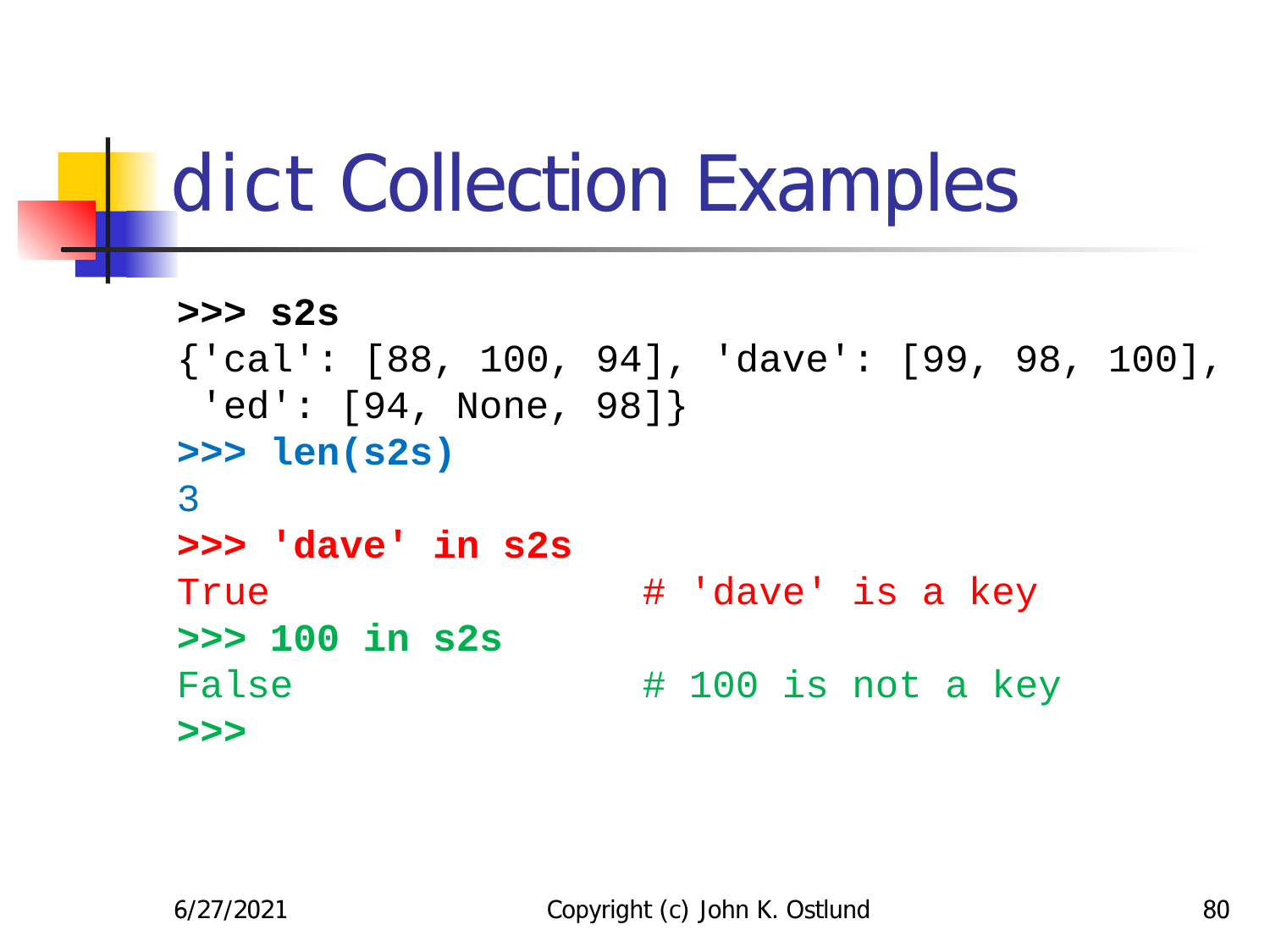

# dict Collection Examples
>>> s2s
{'cal': [88, 100, 94], 'dave': [99, 98, 100],
 'ed': [94, None, 98]}
>>> len(s2s)
3
>>> 'dave' in s2s
True                # 'dave' is a key
>>> 100 in s2s
False               # 100 is not a key
>>>
6/27/2021
Copyright (c) John K. Ostlund
80